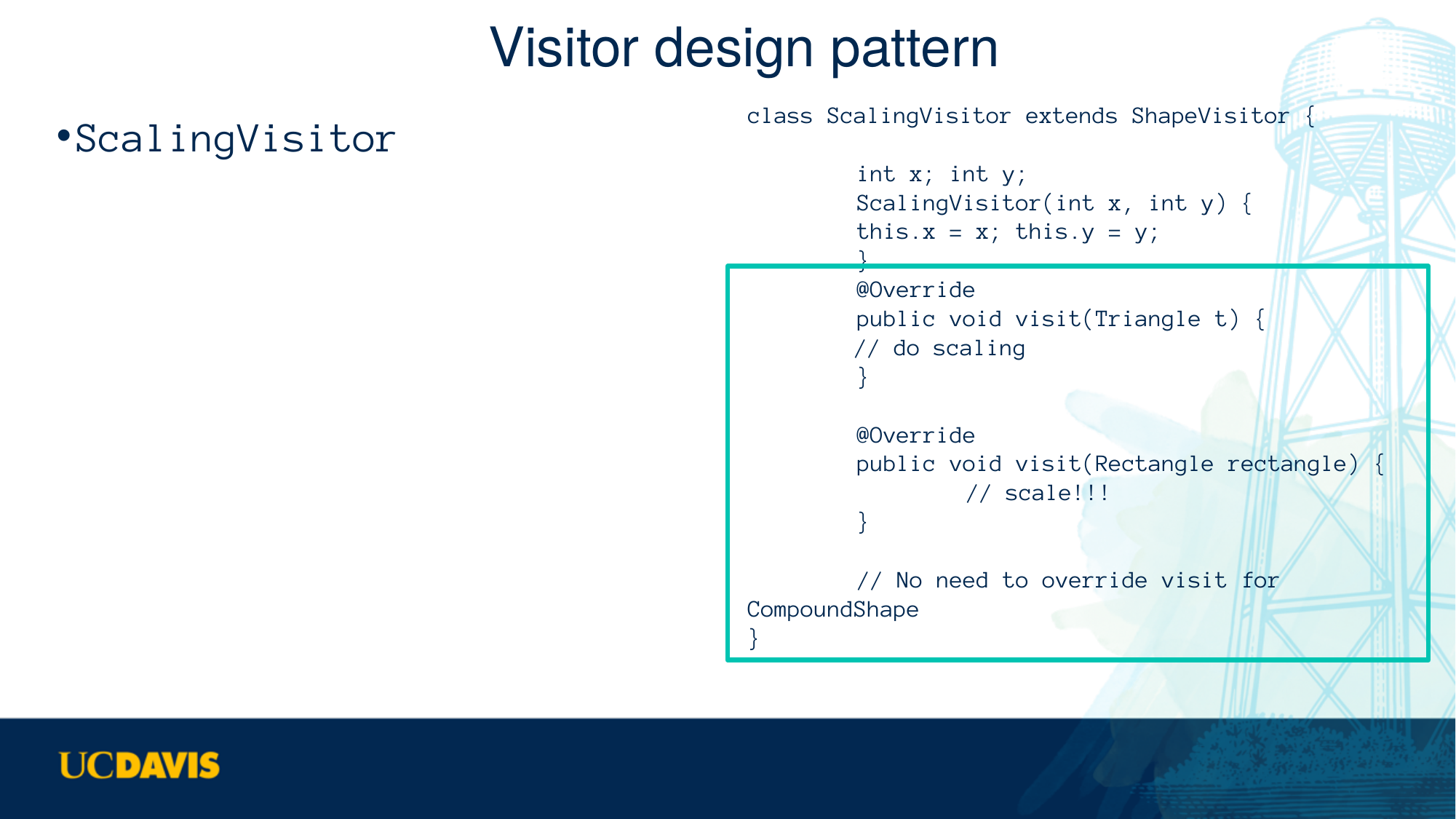

# Visitor design pattern
ScalingVisitor

class ScalingVisitor extends ShapeVisitor {
    	int x; int y;
	ScalingVisitor(int x, int y) {
	this.x = x; this.y = y;
	}
    	@Override
    	public void visit(Triangle t) {
        // do scaling
	}

    	@Override
    	public void visit(Rectangle rectangle) {
		// scale!!!
    	}

    	// No need to override visit for CompoundShape
}